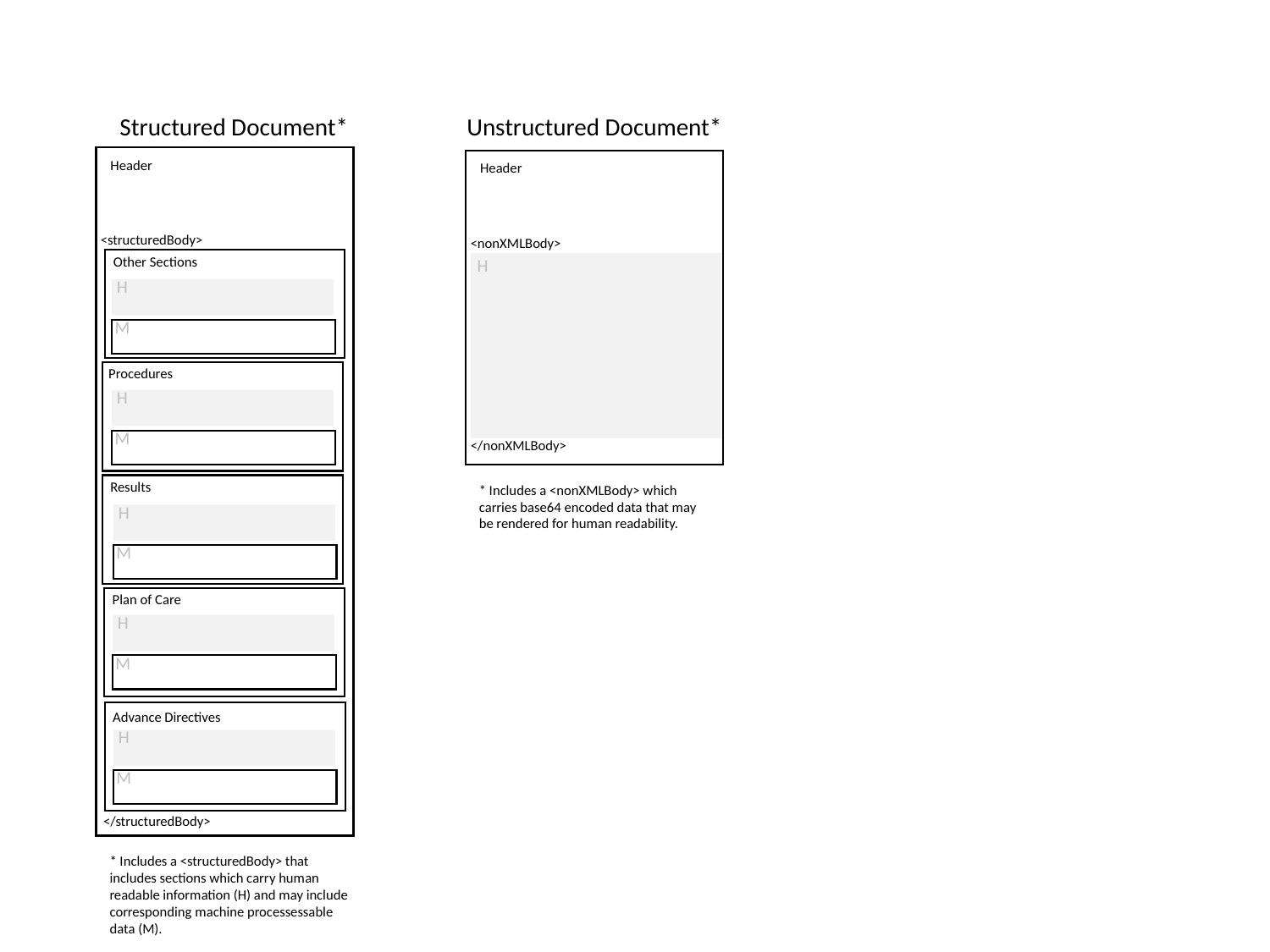

Structured Document*
Unstructured Document*

Header

Header
<structuredBody>
<nonXMLBody>
Other Sections
H

H

M

Procedures

H

M
</nonXMLBody>

Results
* Includes a <nonXMLBody> which carries base64 encoded data that may be rendered for human readability.

H

M

Plan of Care

H

M

Advance Directives

H

M

</structuredBody>
* Includes a <structuredBody> that includes sections which carry human readable information (H) and may include corresponding machine processessable data (M).